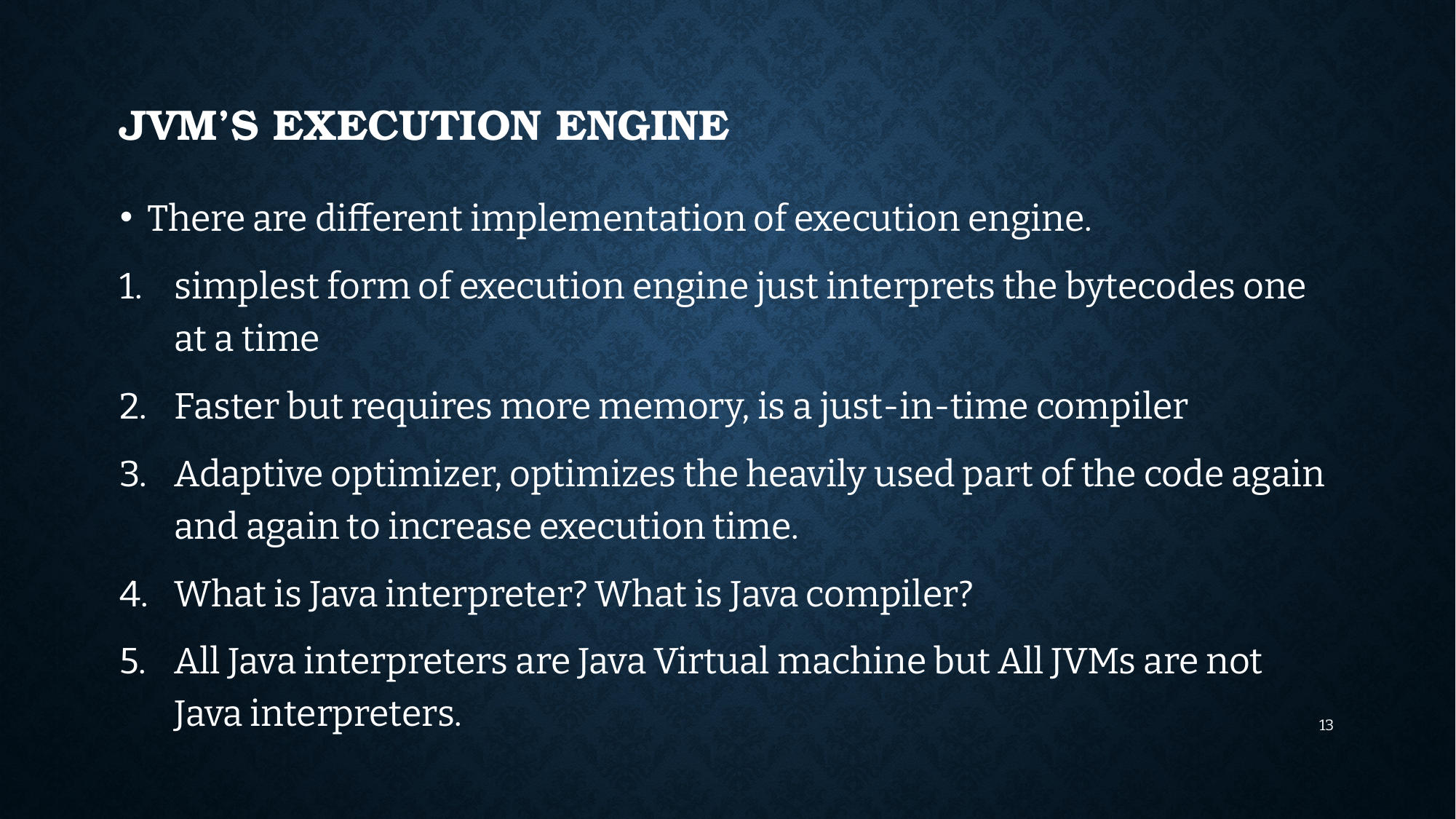

# JVM’s Execution engine
There are different implementation of execution engine.
simplest form of execution engine just interprets the bytecodes one at a time
Faster but requires more memory, is a just-in-time compiler
Adaptive optimizer, optimizes the heavily used part of the code again and again to increase execution time.
What is Java interpreter? What is Java compiler?
All Java interpreters are Java Virtual machine but All JVMs are not Java interpreters.
13